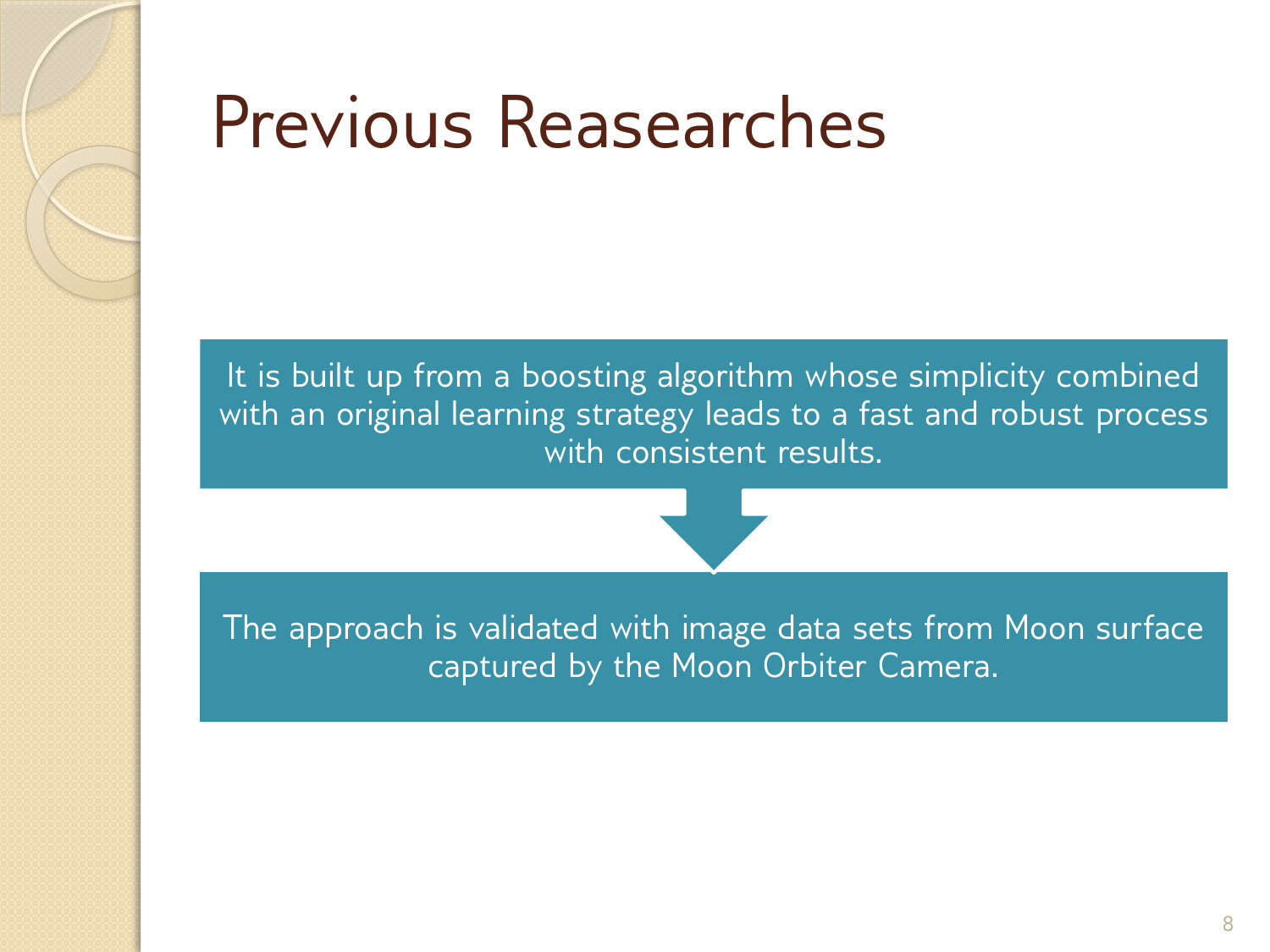

# Previous Reasearches
The approach is validated with image data sets from Moon surface captured by the Moon Orbiter Camera.
It is built up from a boosting algorithm whose simplicity combined with an original learning strategy leads to a fast and robust process with consistent results.
8